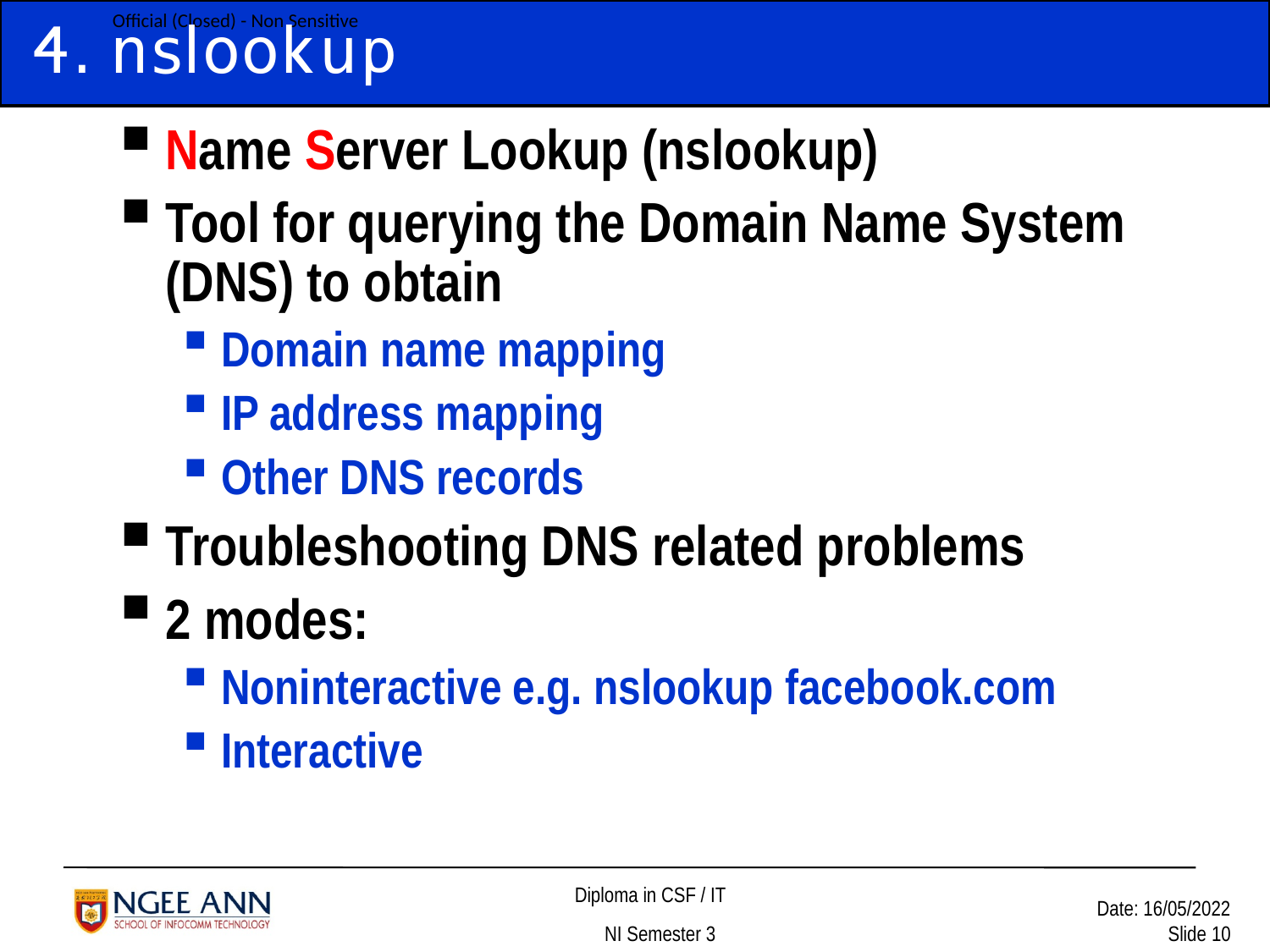

# 4. nslookup
Name Server Lookup (nslookup)
Tool for querying the Domain Name System (DNS) to obtain
Domain name mapping
IP address mapping
Other DNS records
Troubleshooting DNS related problems
2 modes:
Noninteractive e.g. nslookup facebook.com
Interactive